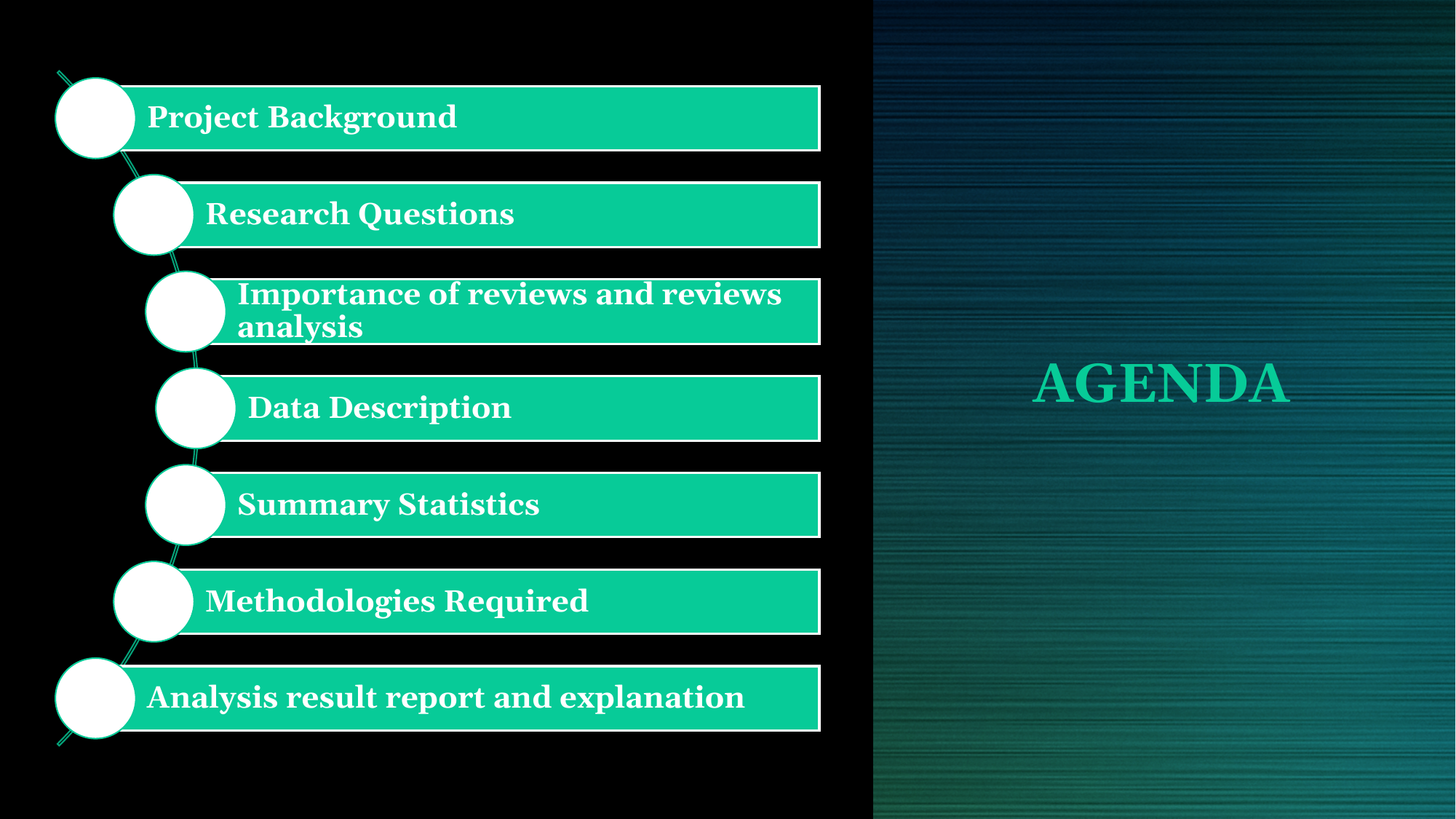

Project Background
Research Questions
Importance of reviews and reviews analysis
Data Description
Summary Statistics
Methodologies Required
Analysis result report and explanation
# AGENDA